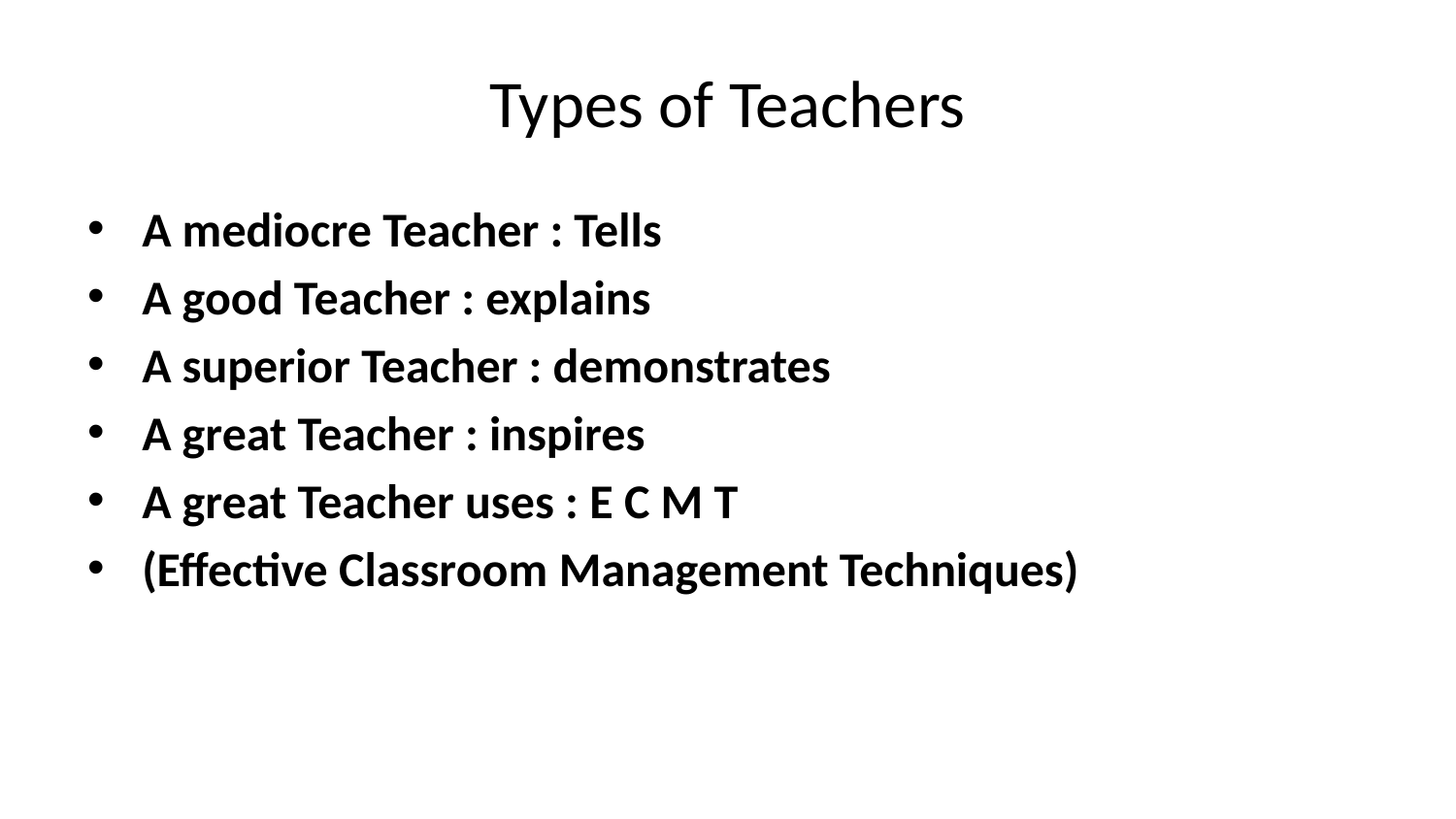

# Types of Teachers
A mediocre Teacher : Tells
A good Teacher : explains
A superior Teacher : demonstrates
A great Teacher : inspires
A great Teacher uses : E C M T
(Effective Classroom Management Techniques)